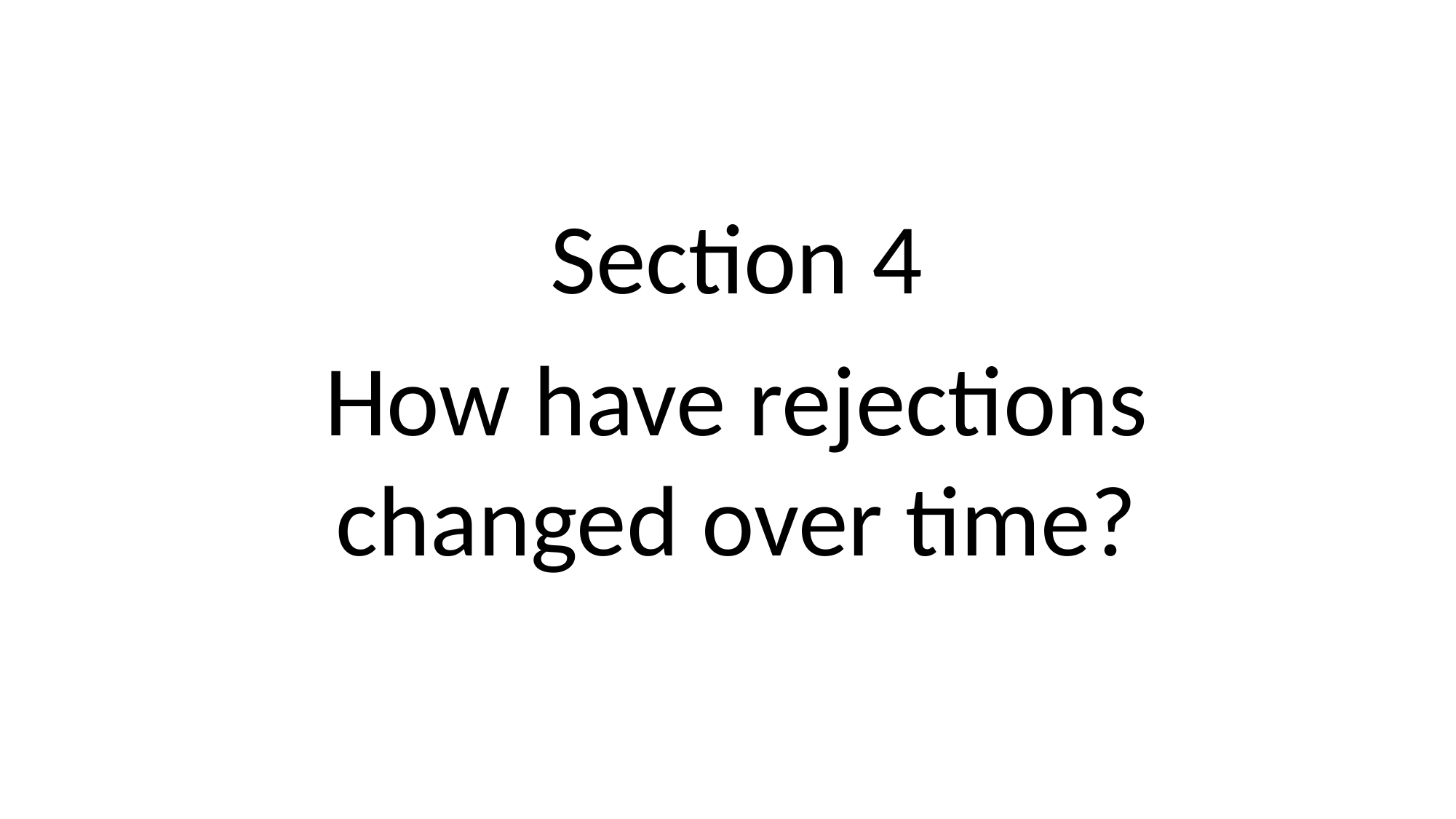

Section 4

How have rejections
changed over time?